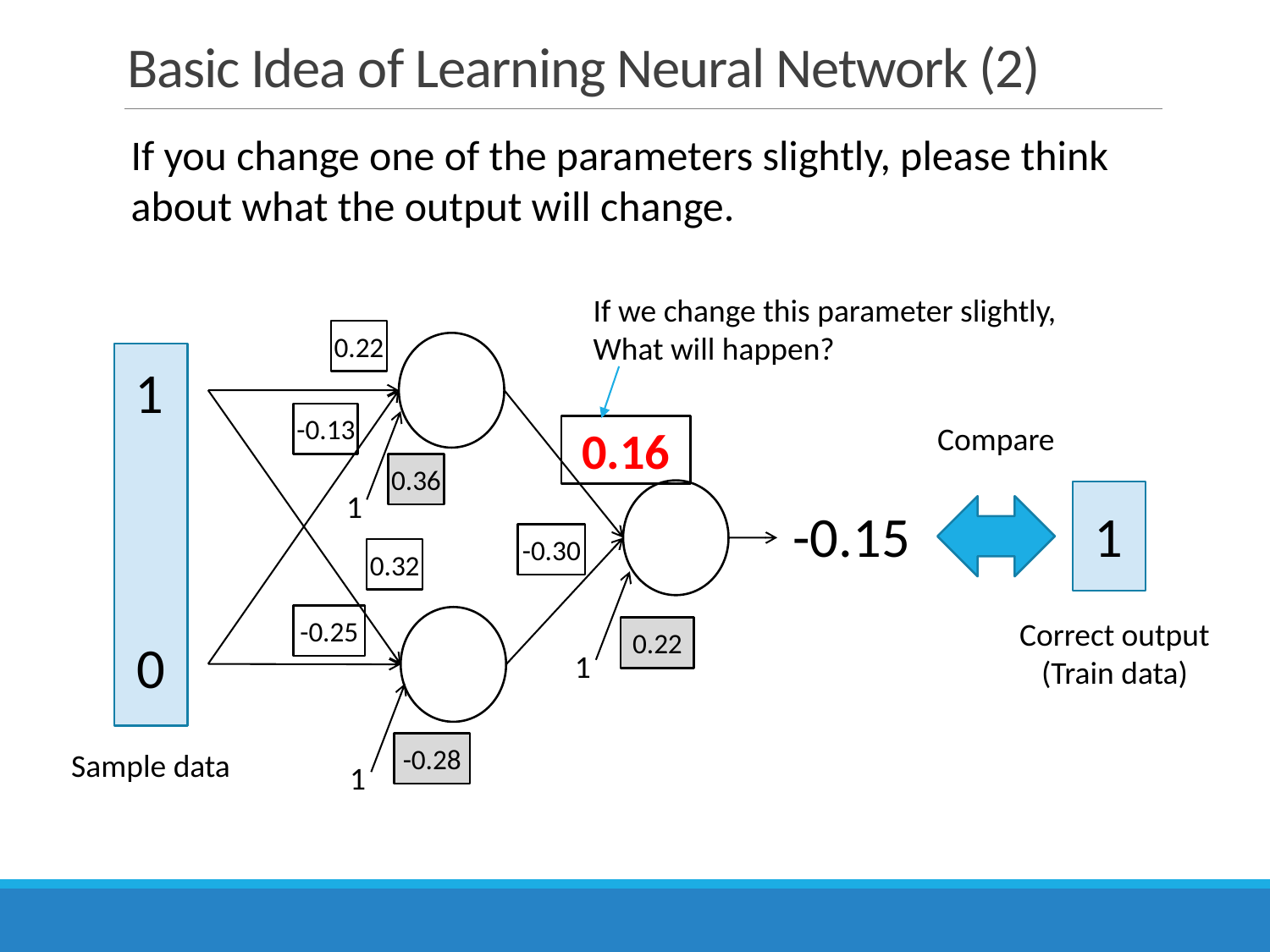

# Basic Idea of Learning Neural Network (2)
If you change one of the parameters slightly, please think about what the output will change.
If we change this parameter slightly,
What will happen?
0.22

1
-0.13
Compare
0.16
0.36
1

1
-0.15
-0.30
0.32
-0.25

Correct output
(Train data)
0.22
0
1
-0.28
Sample data
1